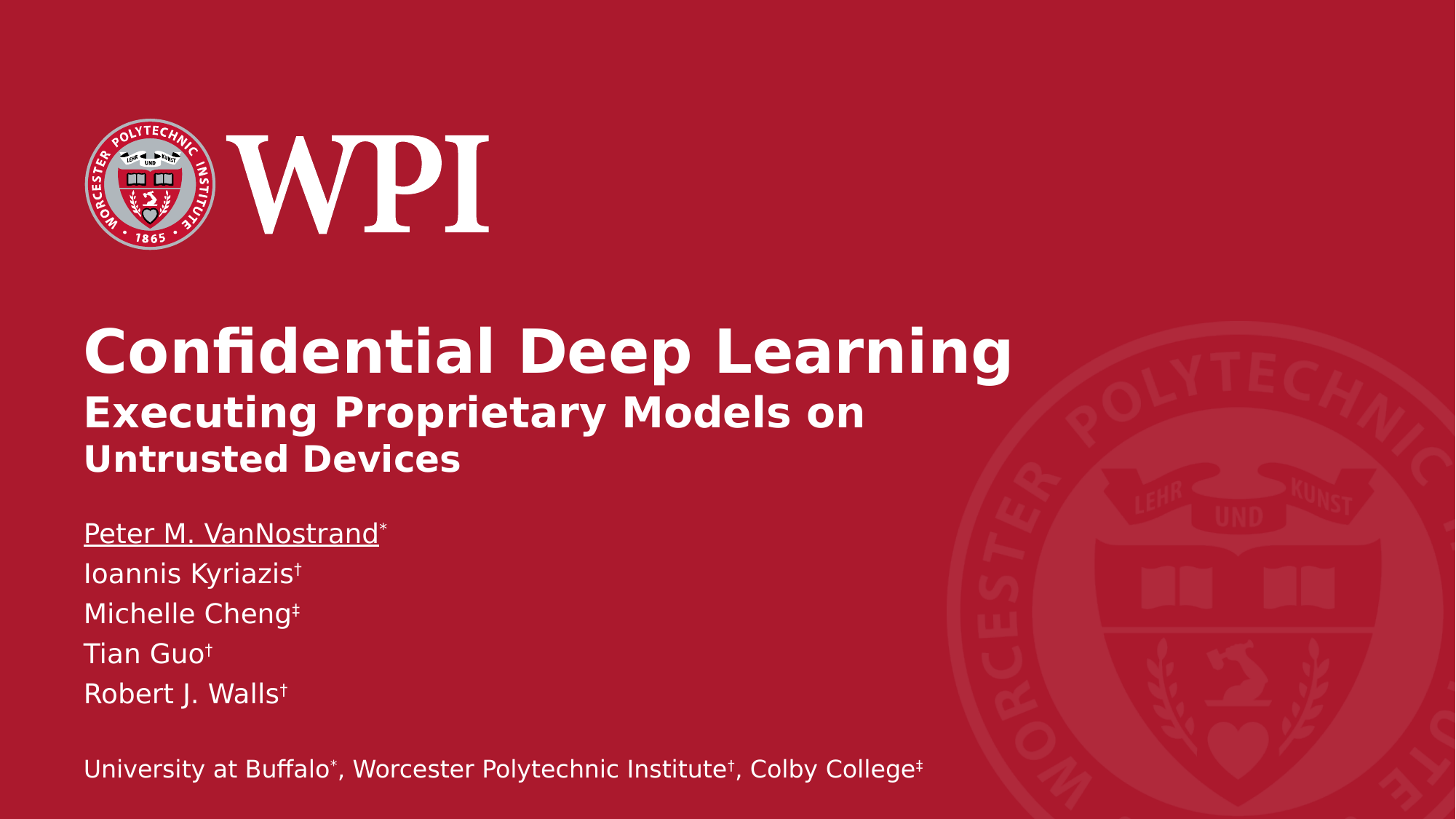

Confidential Deep Learning Executing Proprietary Models on
Untrusted Devices
Peter M. VanNostrand*
Ioannis Kyriazis†
Michelle Cheng‡
Tian Guo†
Robert J. Walls†

University at Buffalo*, Worcester Polytechnic Institute†, Colby College‡